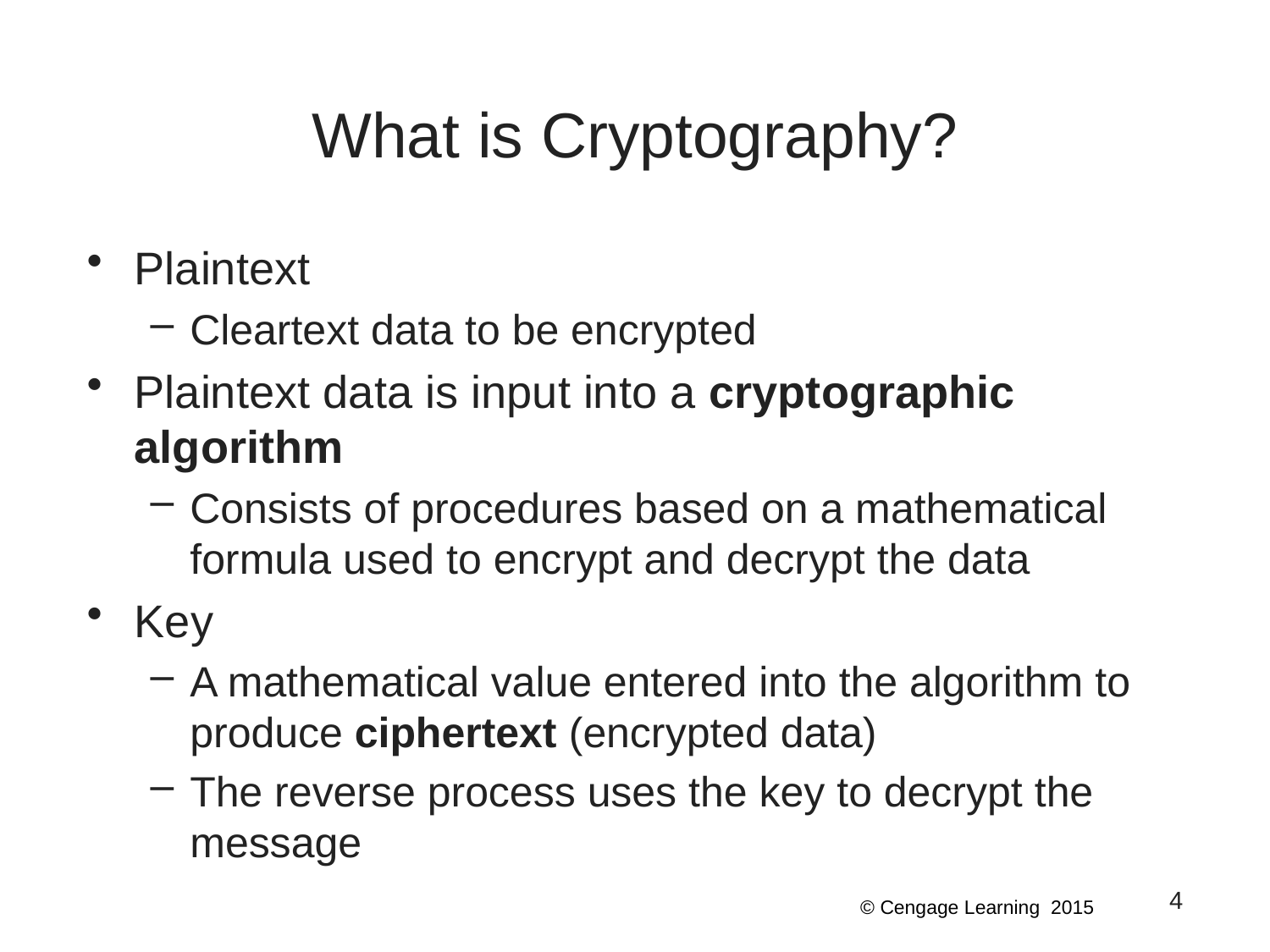

# What is Cryptography?
Plaintext
Cleartext data to be encrypted
Plaintext data is input into a cryptographic algorithm
Consists of procedures based on a mathematical formula used to encrypt and decrypt the data
Key
A mathematical value entered into the algorithm to produce ciphertext (encrypted data)
The reverse process uses the key to decrypt the message
4